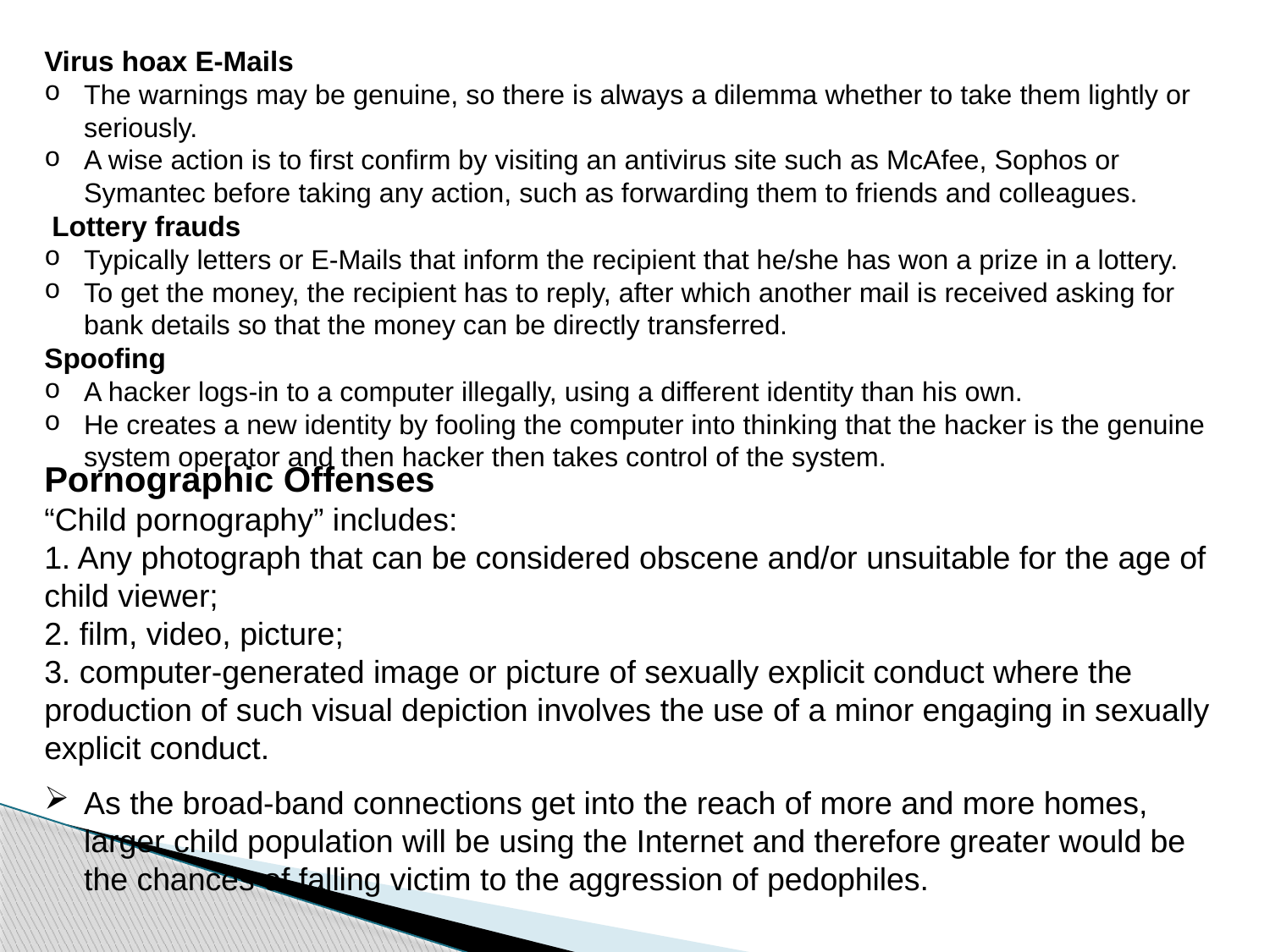

Virus hoax E-Mails
The warnings may be genuine, so there is always a dilemma whether to take them lightly or seriously.
A wise action is to first confirm by visiting an antivirus site such as McAfee, Sophos or Symantec before taking any action, such as forwarding them to friends and colleagues.
 Lottery frauds
Typically letters or E-Mails that inform the recipient that he/she has won a prize in a lottery.
To get the money, the recipient has to reply, after which another mail is received asking for bank details so that the money can be directly transferred.
Spoofing
A hacker logs-in to a computer illegally, using a different identity than his own.
He creates a new identity by fooling the computer into thinking that the hacker is the genuine system operator and then hacker then takes control of the system.
Pornographic Offenses
“Child pornography” includes:
1. Any photograph that can be considered obscene and/or unsuitable for the age of child viewer;
2. film, video, picture;
3. computer-generated image or picture of sexually explicit conduct where the production of such visual depiction involves the use of a minor engaging in sexually explicit conduct.

As the broad-band connections get into the reach of more and more homes, larger child population will be using the Internet and therefore greater would be the chances of falling victim to the aggression of pedophiles.